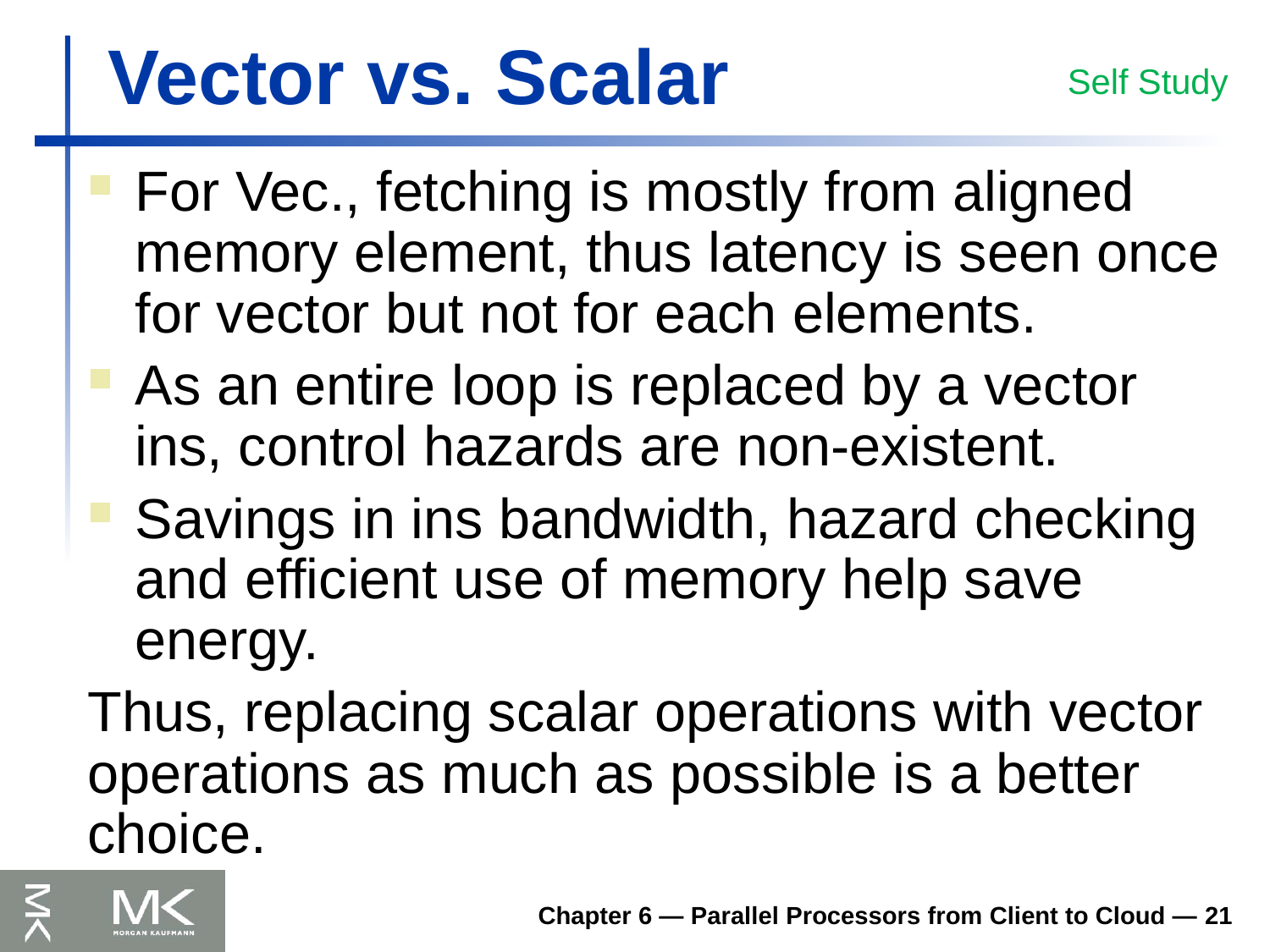

# Vector vs. Scalar
Self Study
For Vec., fetching is mostly from aligned memory element, thus latency is seen once for vector but not for each elements.
As an entire loop is replaced by a vector ins, control hazards are non-existent.
Savings in ins bandwidth, hazard checking and efficient use of memory help save energy.
Thus, replacing scalar operations with vector operations as much as possible is a better choice.
Chapter 6 — Parallel Processors from Client to Cloud — 21